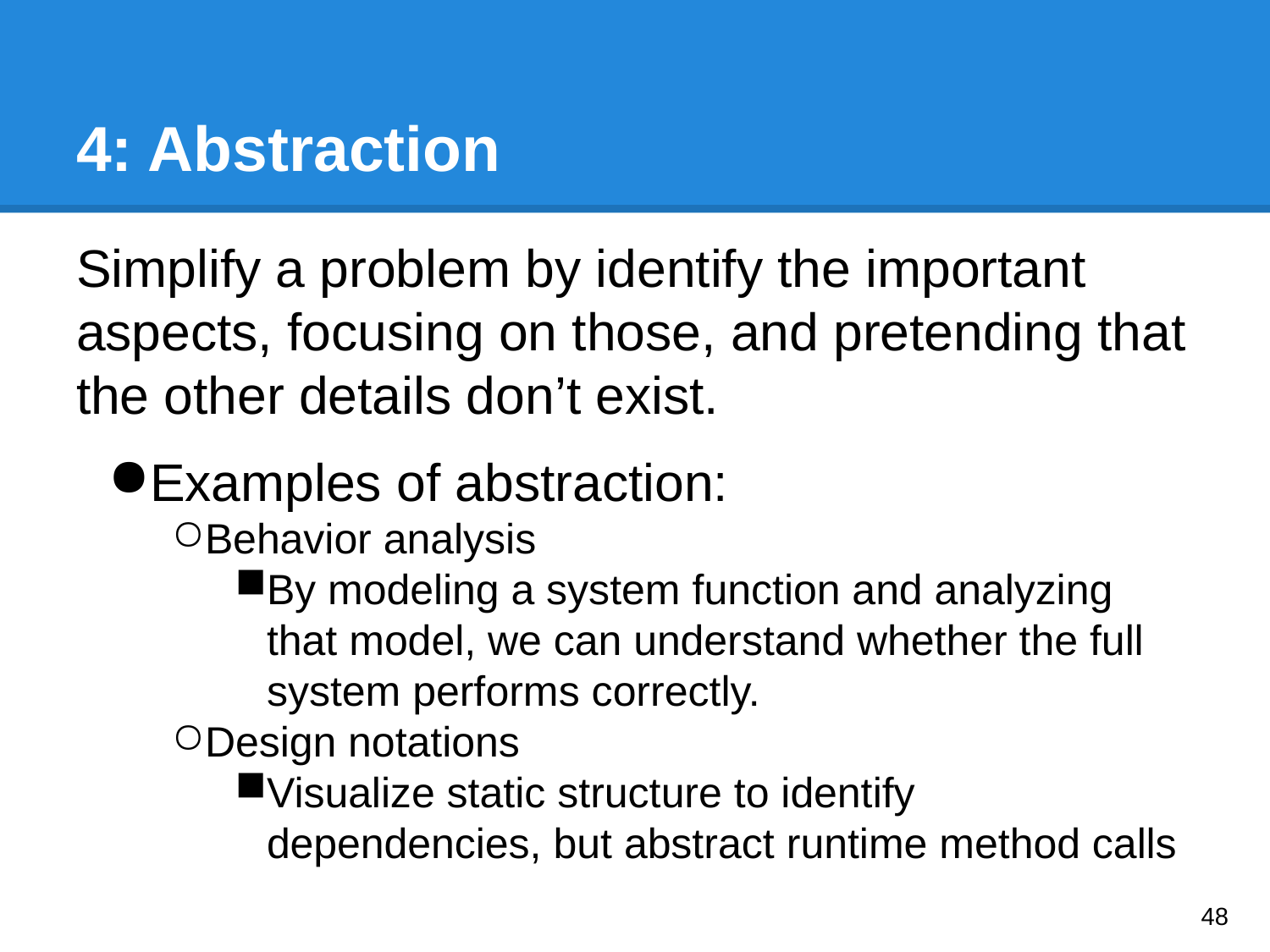

# 4: Abstraction
Simplify a problem by identify the important aspects, focusing on those, and pretending that the other details don’t exist.

Examples of abstraction:
Behavior analysis
By modeling a system function and analyzing that model, we can understand whether the full system performs correctly.
Design notations
Visualize static structure to identify dependencies, but abstract runtime method calls
48